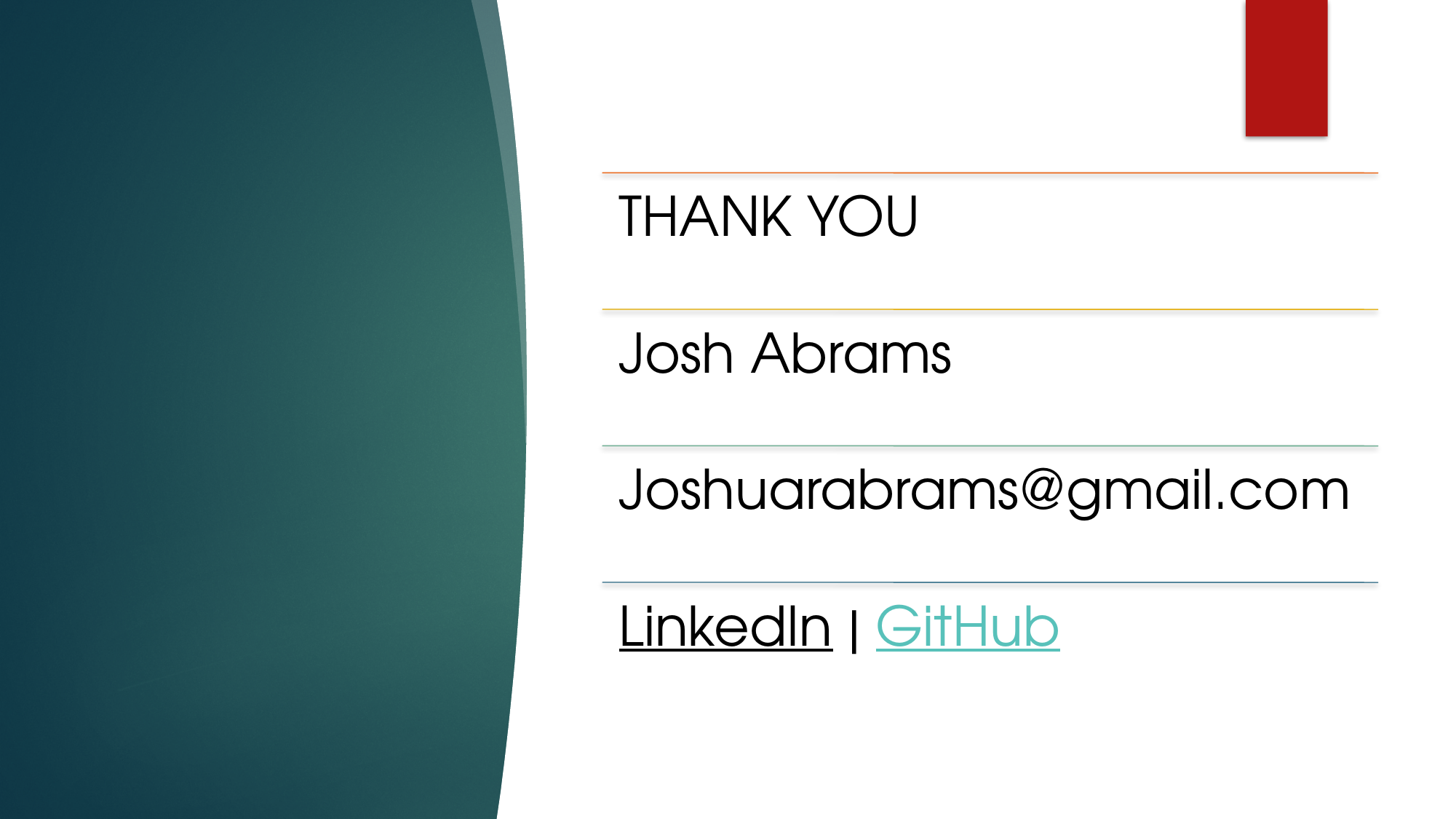

THANK YOU
Josh Abrams
Joshuarabrams@gmail.com
LinkedIn | GitHub